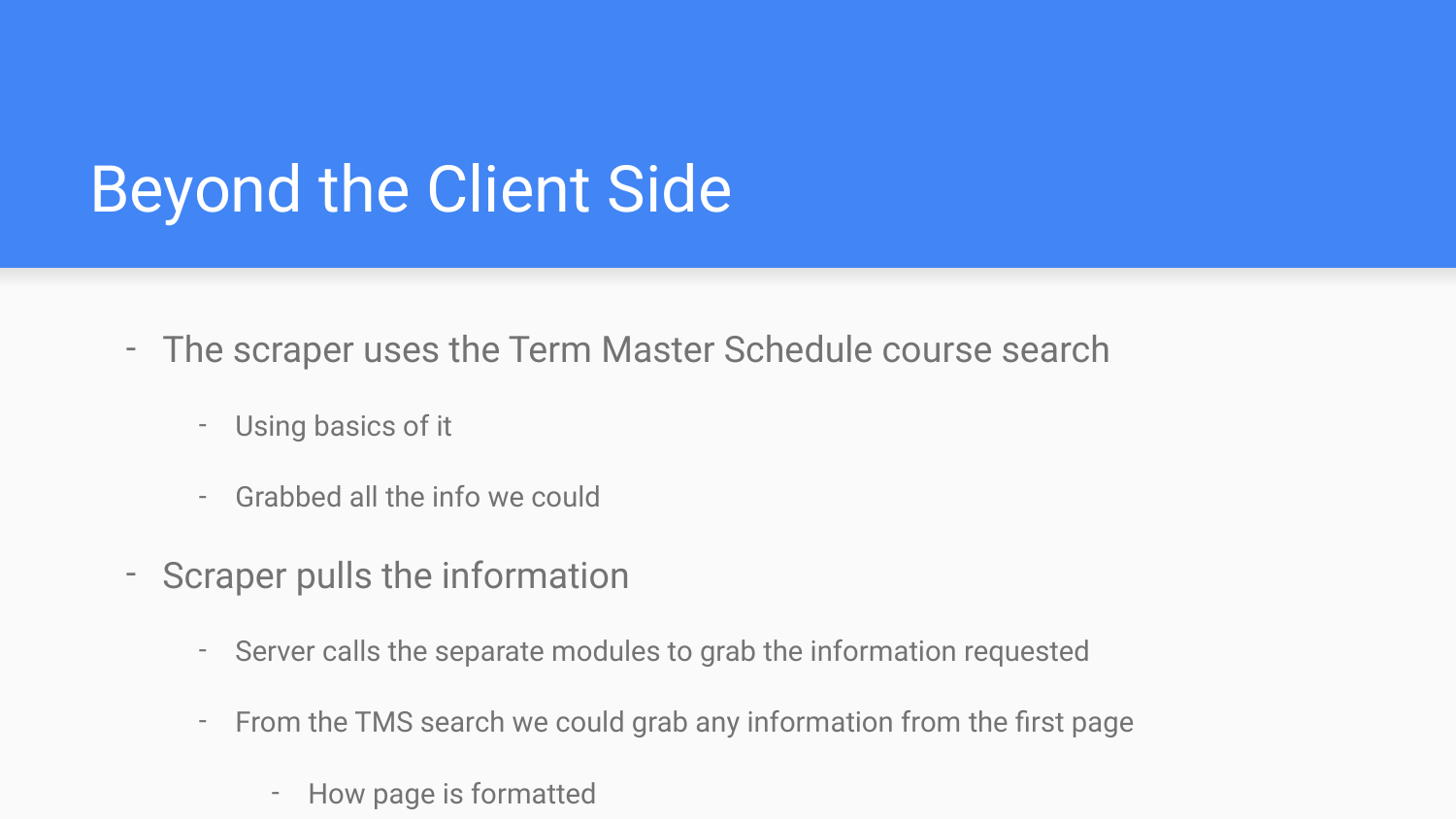

# Beyond the Client Side
The scraper uses the Term Master Schedule course search
Using basics of it
Grabbed all the info we could
Scraper pulls the information
Server calls the separate modules to grab the information requested
From the TMS search we could grab any information from the first page
How page is formatted
Cheerio